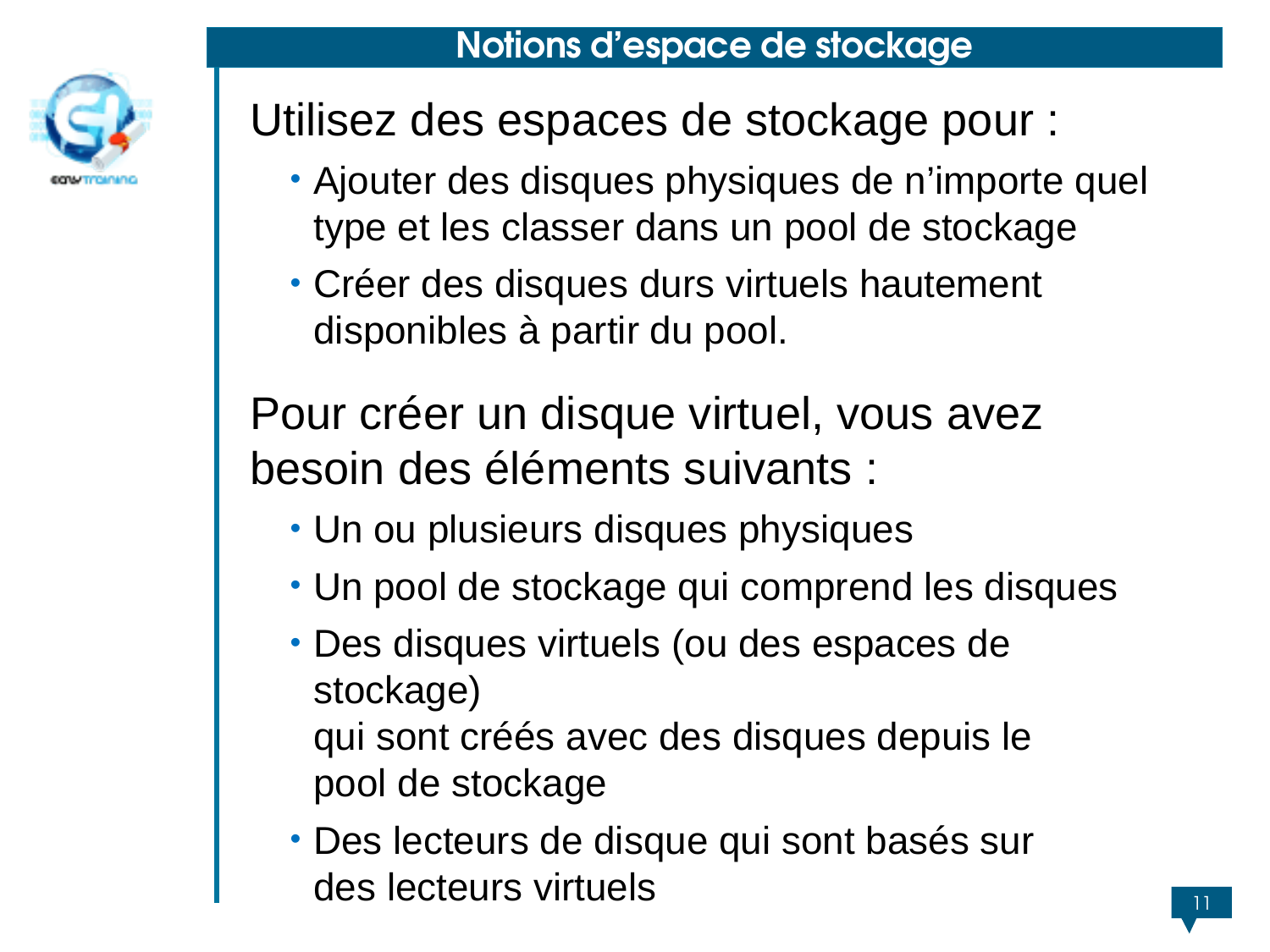

Notions d’espace de stockage
Utilisez des espaces de stockage pour :
Ajouter des disques physiques de n’importe quel type et les classer dans un pool de stockage
Créer des disques durs virtuels hautement disponibles à partir du pool.
Pour créer un disque virtuel, vous avez besoin des éléments suivants :
Un ou plusieurs disques physiques
Un pool de stockage qui comprend les disques
Des disques virtuels (ou des espaces de stockage)
qui sont créés avec des disques depuis le
pool de stockage
Des lecteurs de disque qui sont basés sur
des lecteurs virtuels